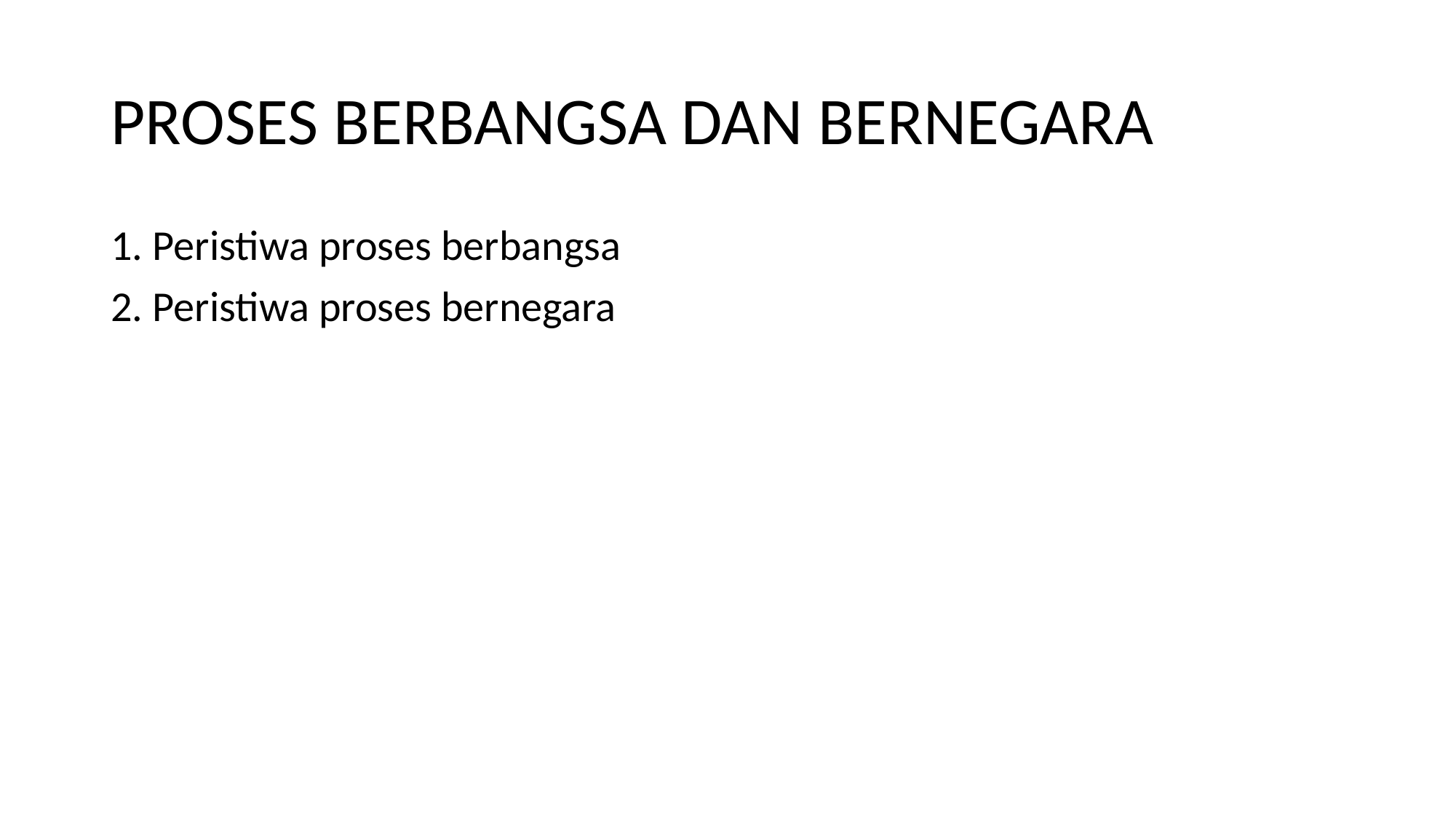

# PROSES BERBANGSA DAN BERNEGARA
1. Peristiwa proses berbangsa
2. Peristiwa proses bernegara